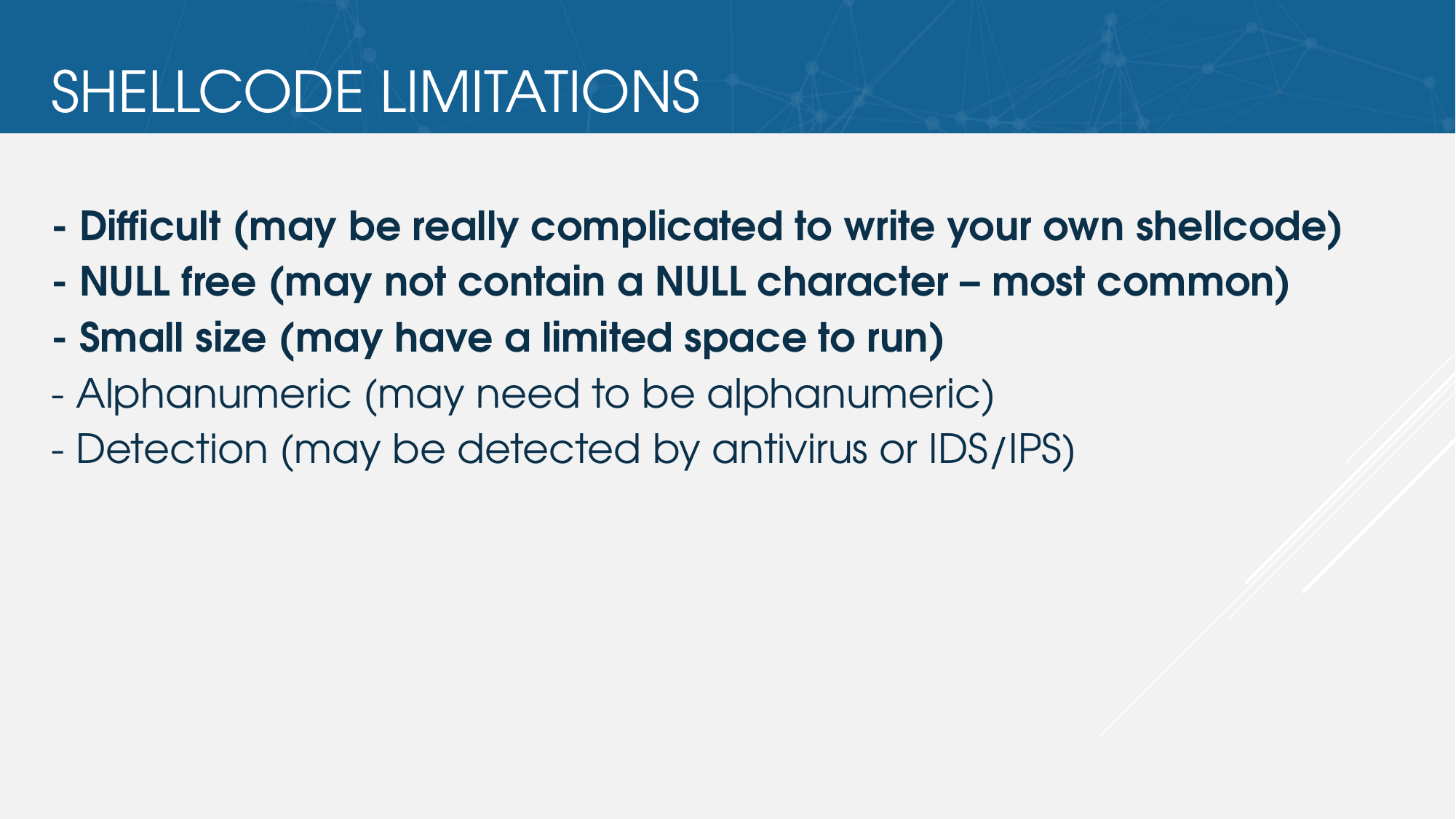

# Shellcode limitations
- Difficult (may be really complicated to write your own shellcode)
- NULL free (may not contain a NULL character – most common)
- Small size (may have a limited space to run)
- Alphanumeric (may need to be alphanumeric)
- Detection (may be detected by antivirus or IDS/IPS)